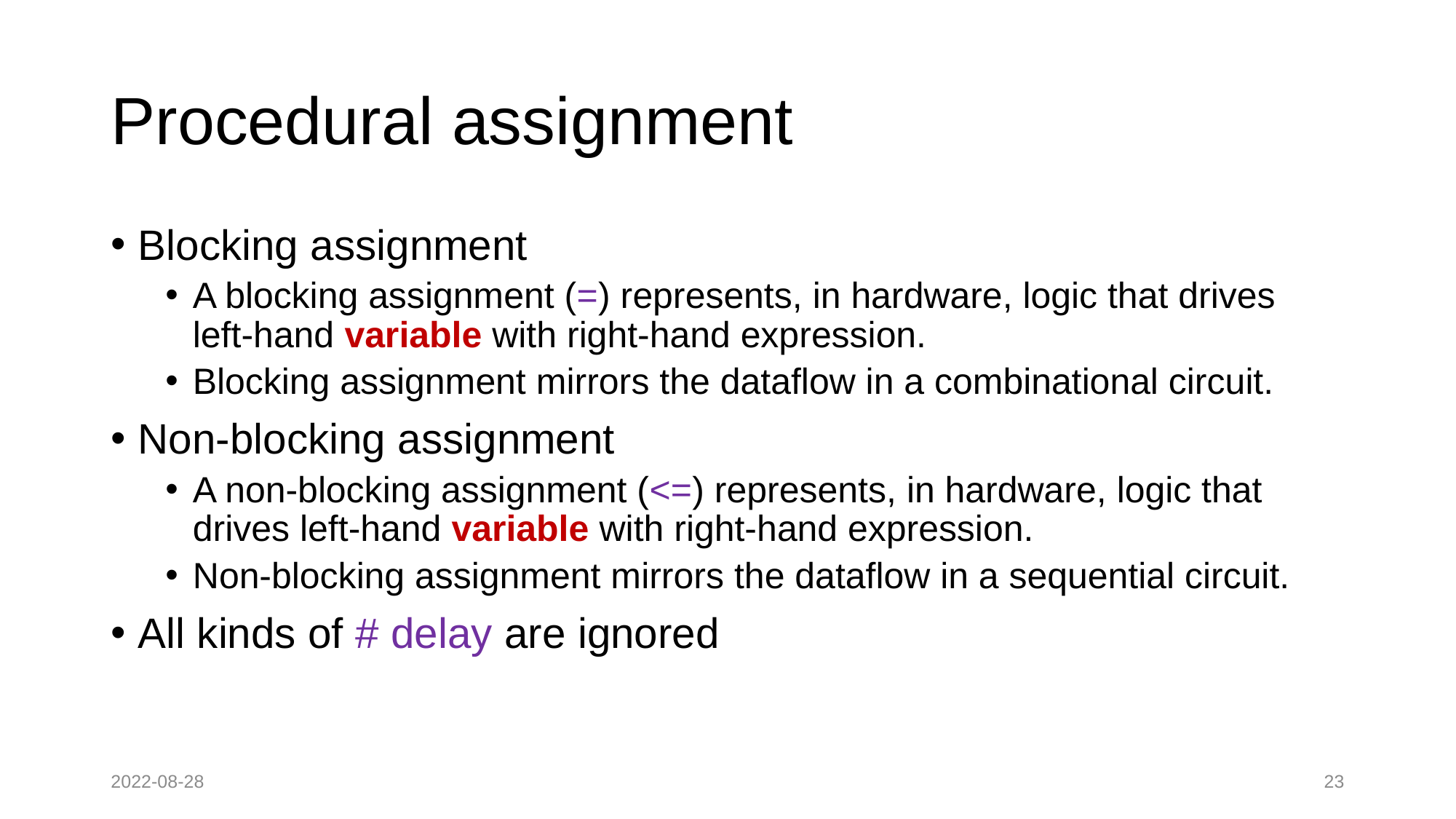

# Procedural assignment
Blocking assignment
A blocking assignment (=) represents, in hardware, logic that drives left-hand variable with right-hand expression.
Blocking assignment mirrors the dataflow in a combinational circuit.
Non-blocking assignment
A non-blocking assignment (<=) represents, in hardware, logic that drives left-hand variable with right-hand expression.
Non-blocking assignment mirrors the dataflow in a sequential circuit.
All kinds of # delay are ignored
2022-08-28
23